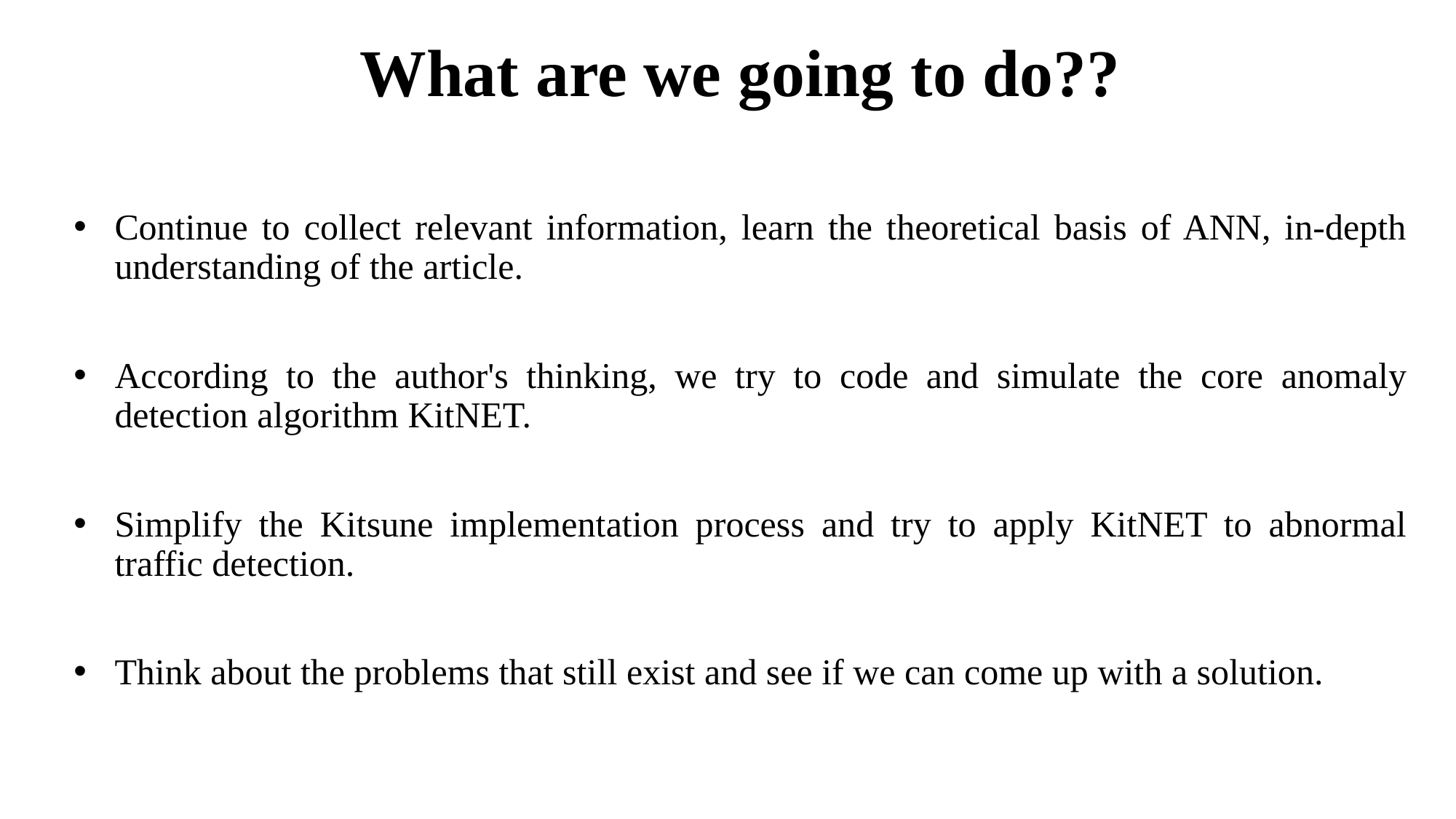

# What are we going to do??
Continue to collect relevant information, learn the theoretical basis of ANN, in-depth understanding of the article.

According to the author's thinking, we try to code and simulate the core anomaly detection algorithm KitNET.

Simplify the Kitsune implementation process and try to apply KitNET to abnormal traffic detection.

Think about the problems that still exist and see if we can come up with a solution.